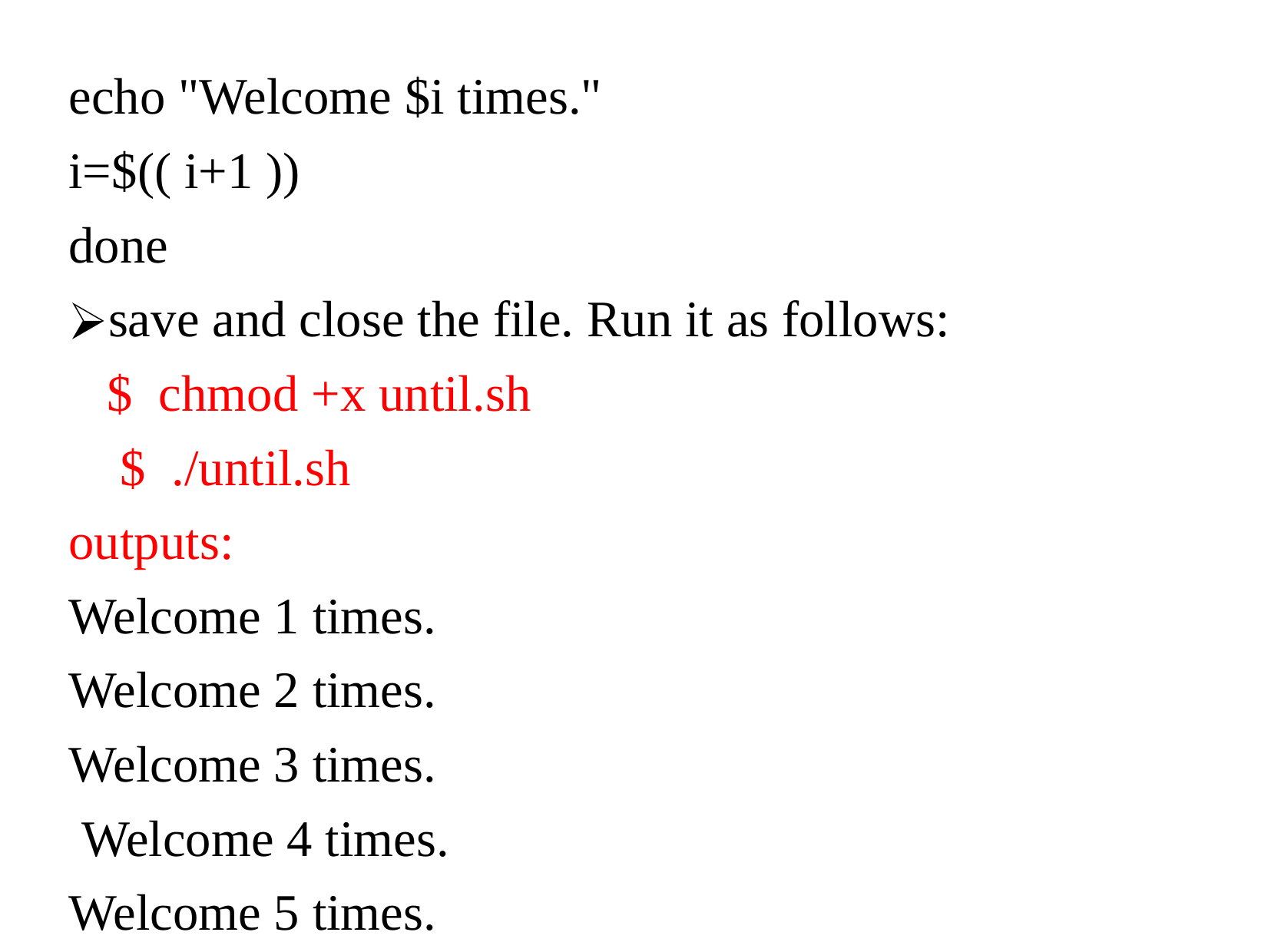

echo "Welcome $i times."
i=$(( i+1 ))
done
save and close the file. Run it as follows:
   $  chmod +x until.sh
    $  ./until.sh
outputs:
Welcome 1 times.
Welcome 2 times.
Welcome 3 times.
 Welcome 4 times.
Welcome 5 times.
Welcome 6 times.